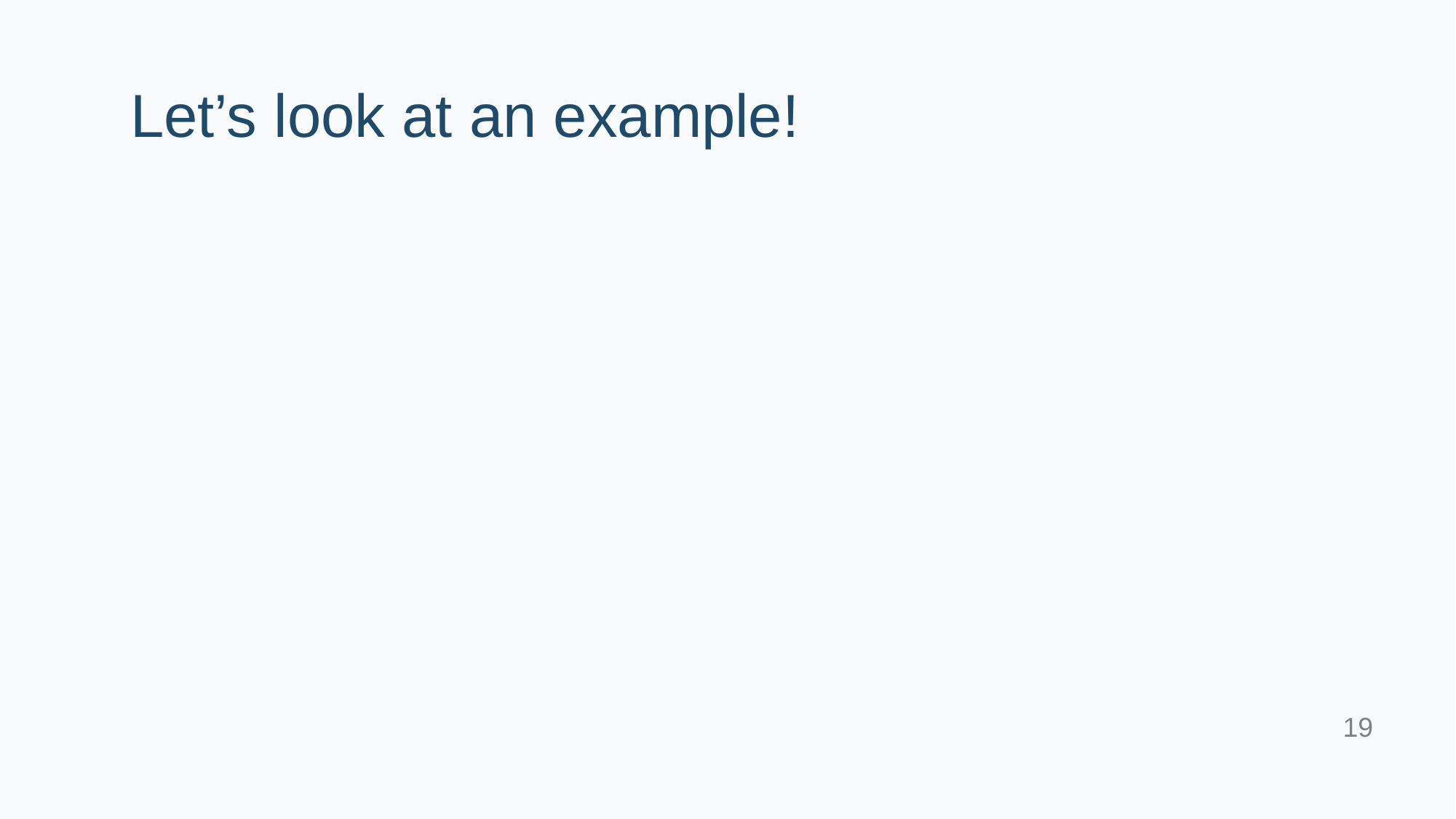

# Let’s look at an example!

19